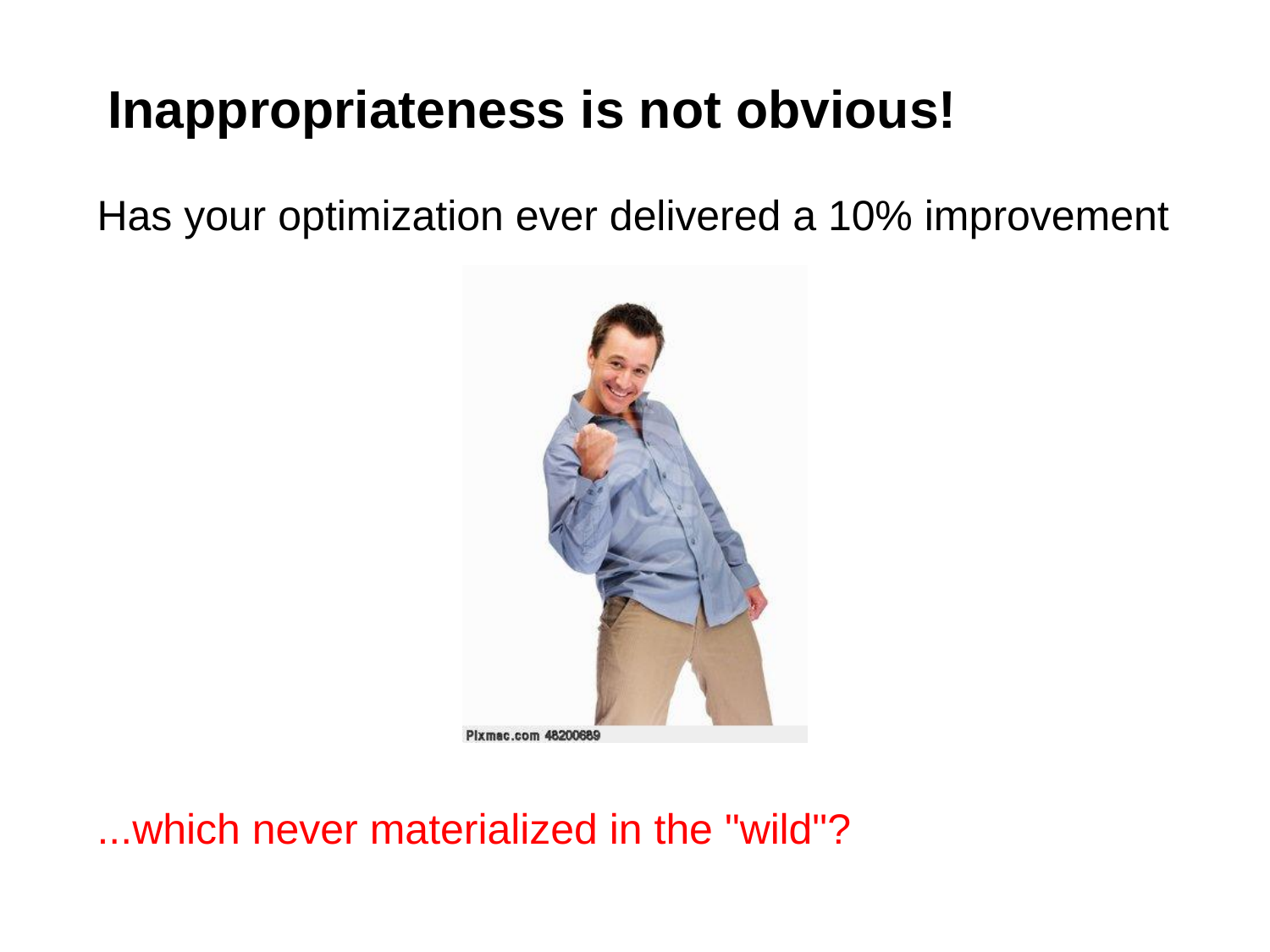

# Inappropriateness is not obvious!
Has your optimization ever delivered a 10% improvement

...which never materialized in the "wild"?